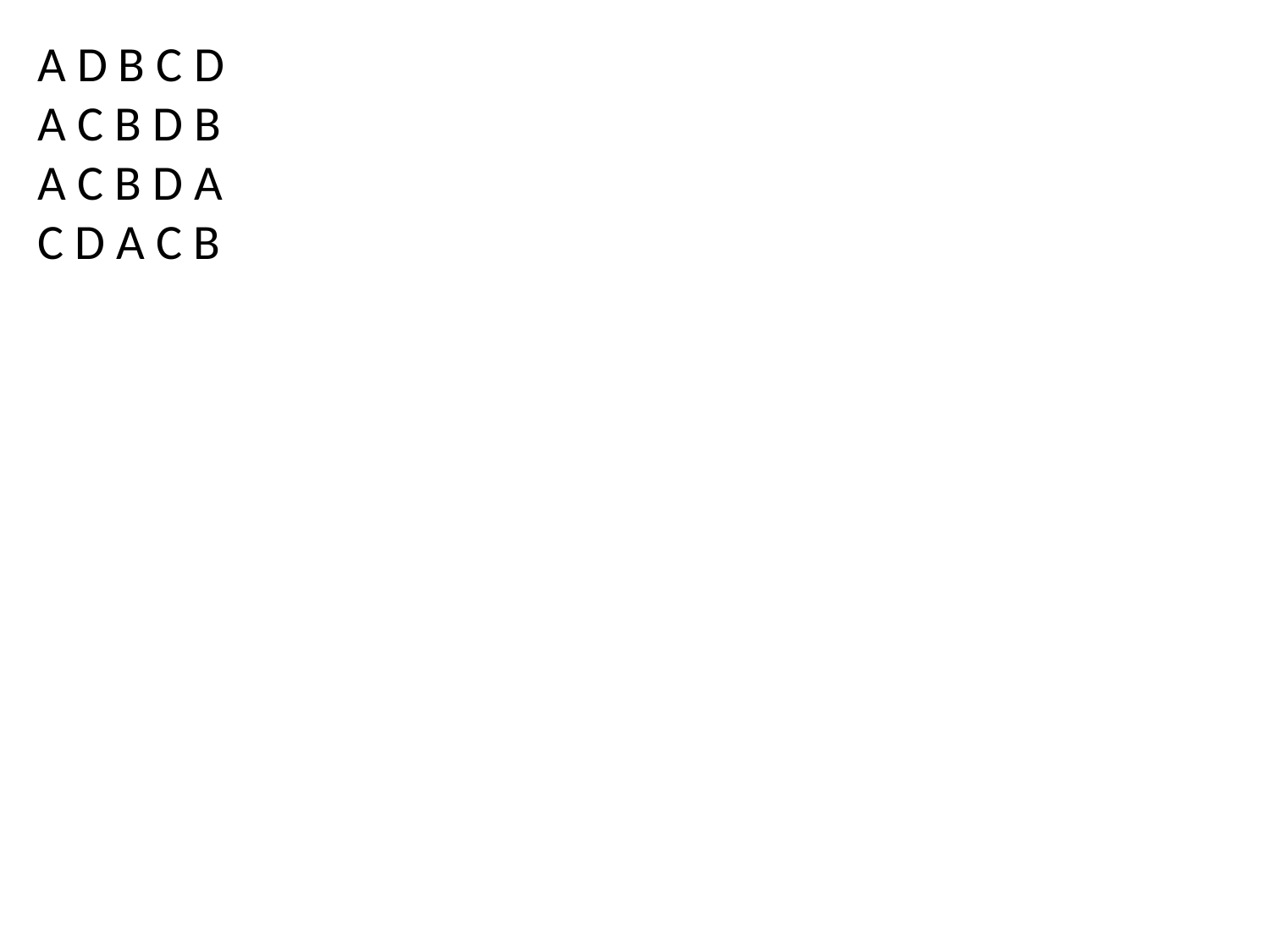

A D B C D
A C B D B
A C B D A
C D A C B